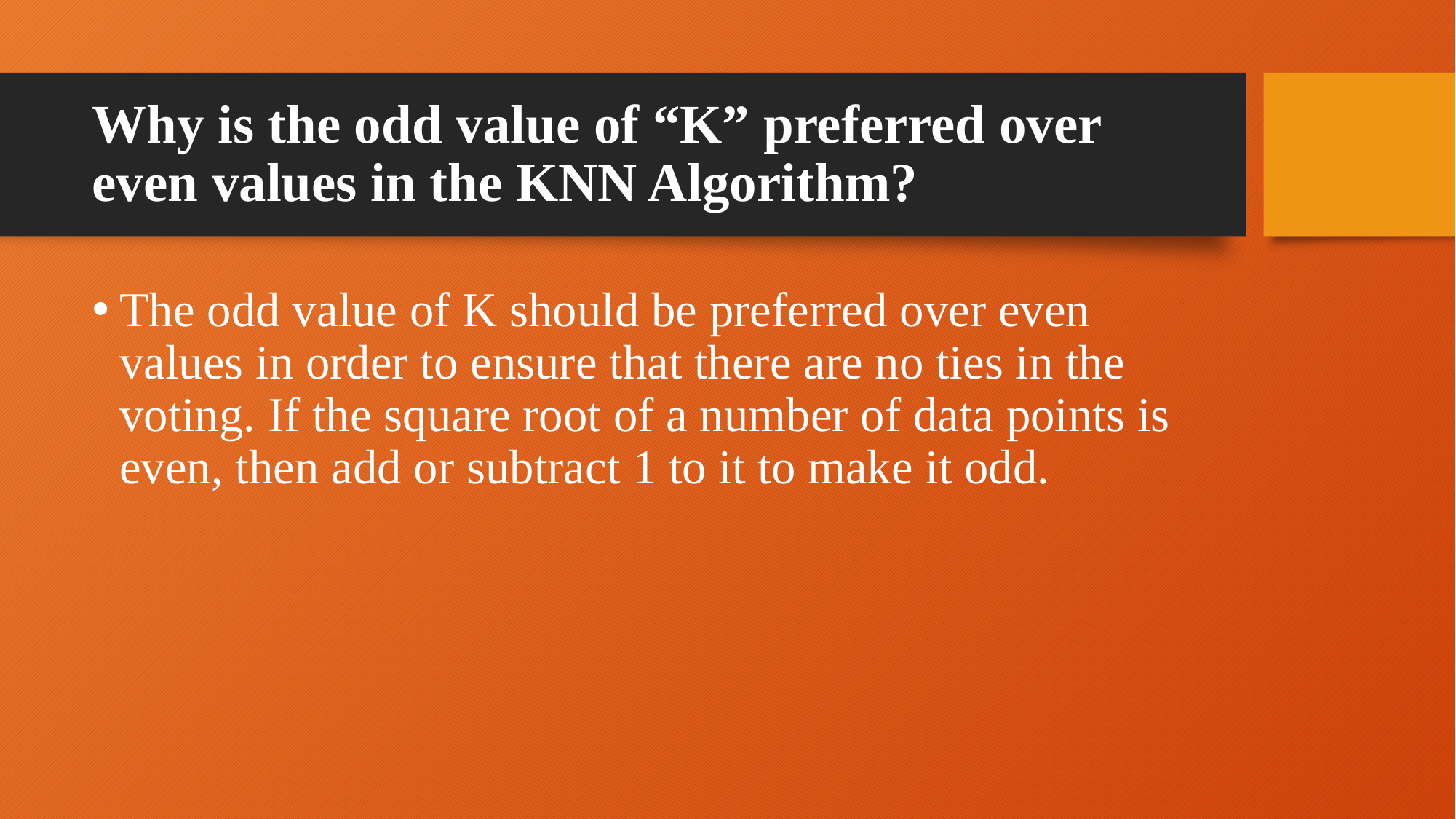

# Why is the odd value of “K” preferred over even values in the KNN Algorithm?
The odd value of K should be preferred over even values in order to ensure that there are no ties in the voting. If the square root of a number of data points is even, then add or subtract 1 to it to make it odd.